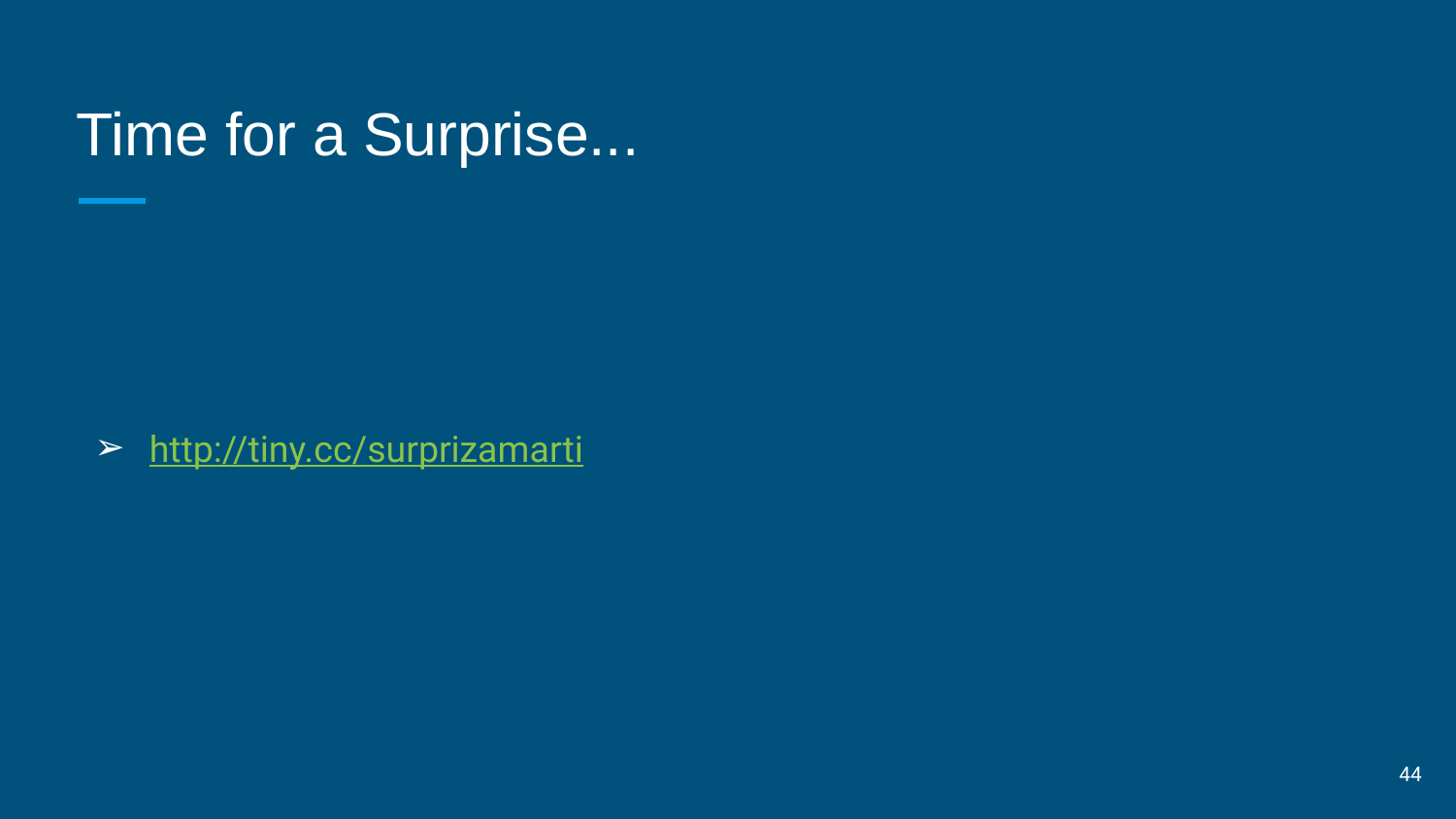

# Time for a Surprise...
http://tiny.cc/surprizamarti
44